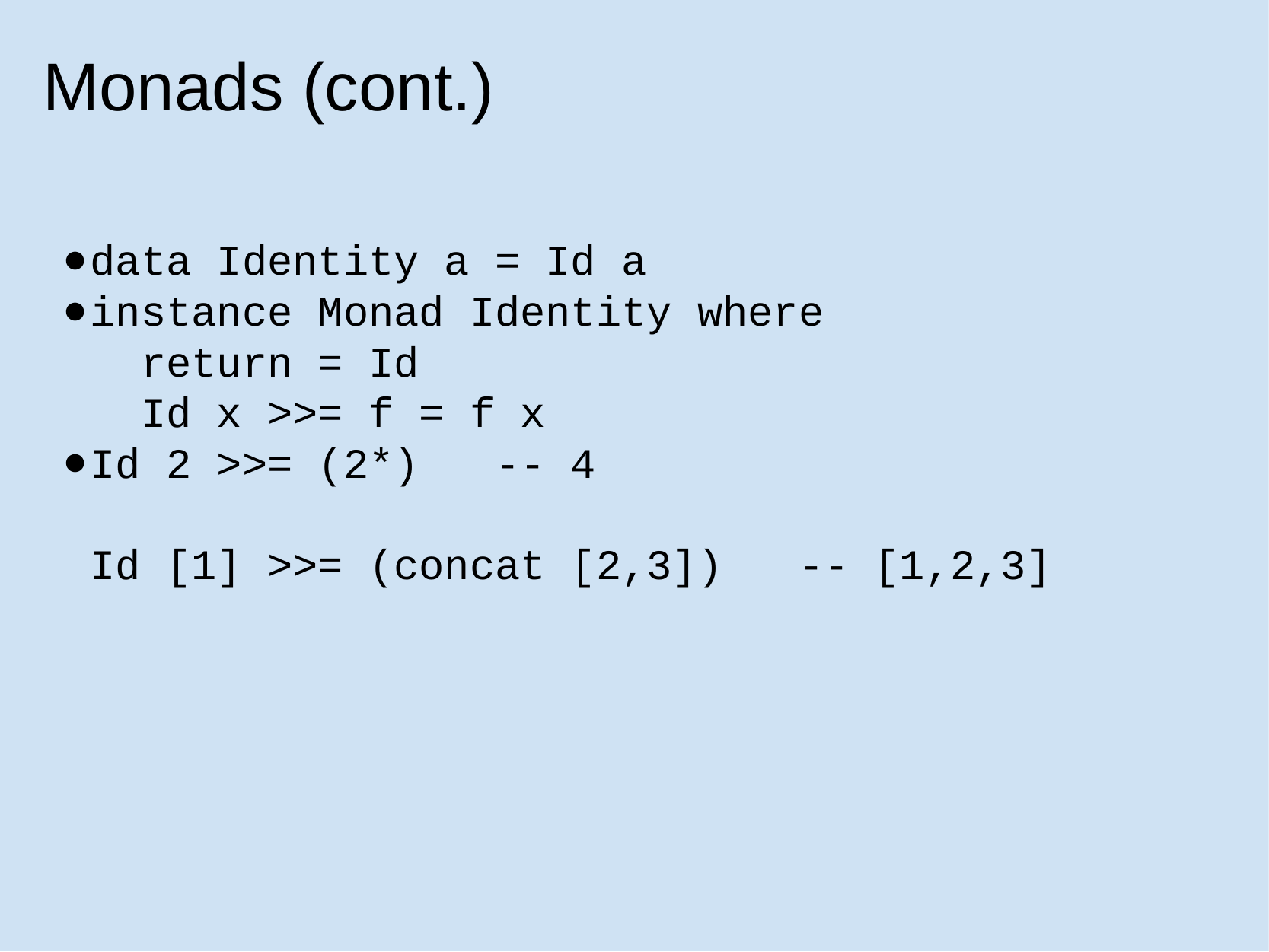

# Monads (cont.)
data Identity a = Id a
instance Monad Identity where
  return = Id
  Id x >>= f = f x
Id 2 >>= (2*)   -- 4
Id [1] >>= (concat [2,3])   -- [1,2,3]